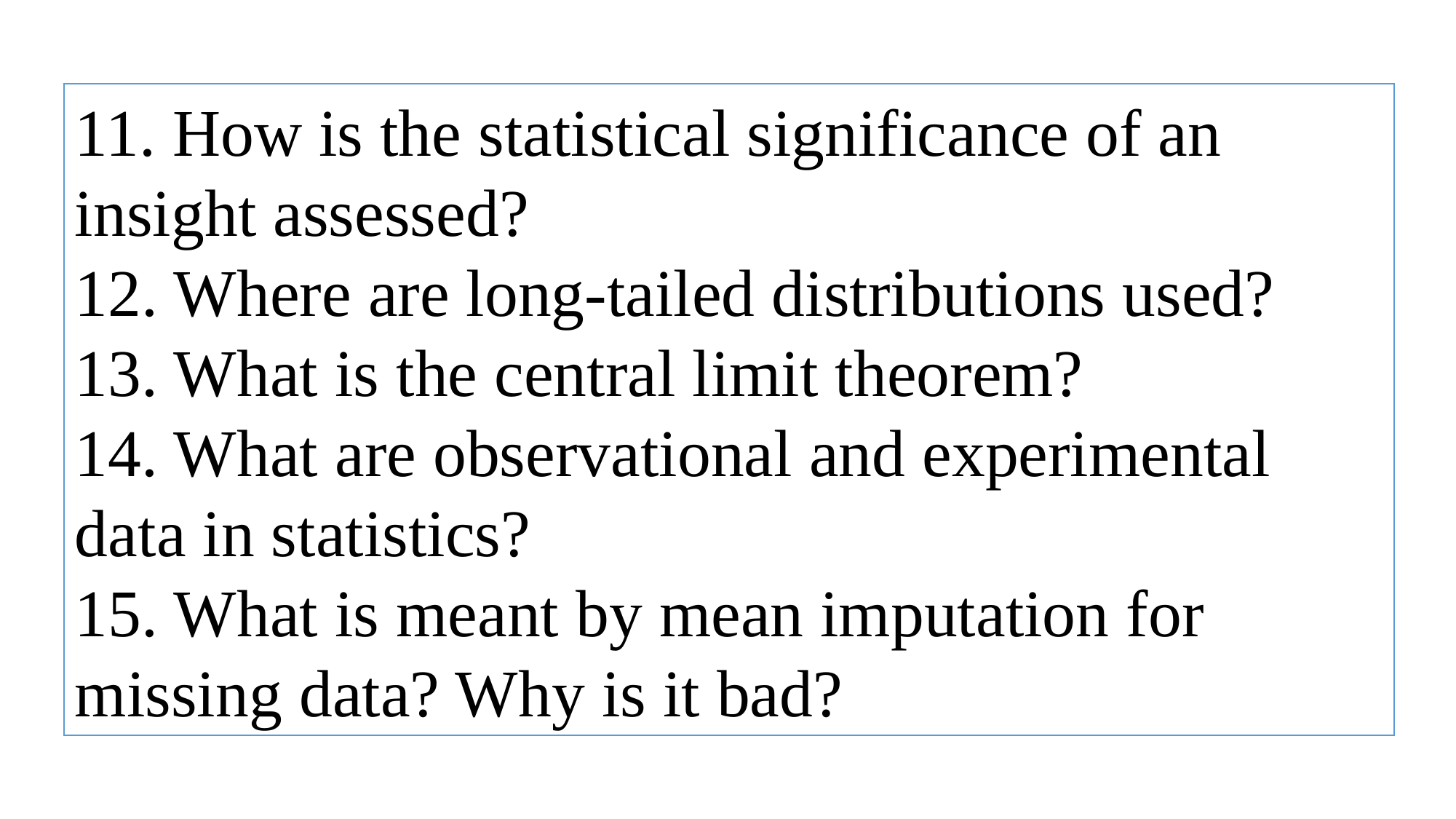

11. How is the statistical significance of an insight assessed?
12. Where are long-tailed distributions used?
13. What is the central limit theorem?
14. What are observational and experimental data in statistics?
15. What is meant by mean imputation for missing data? Why is it bad?